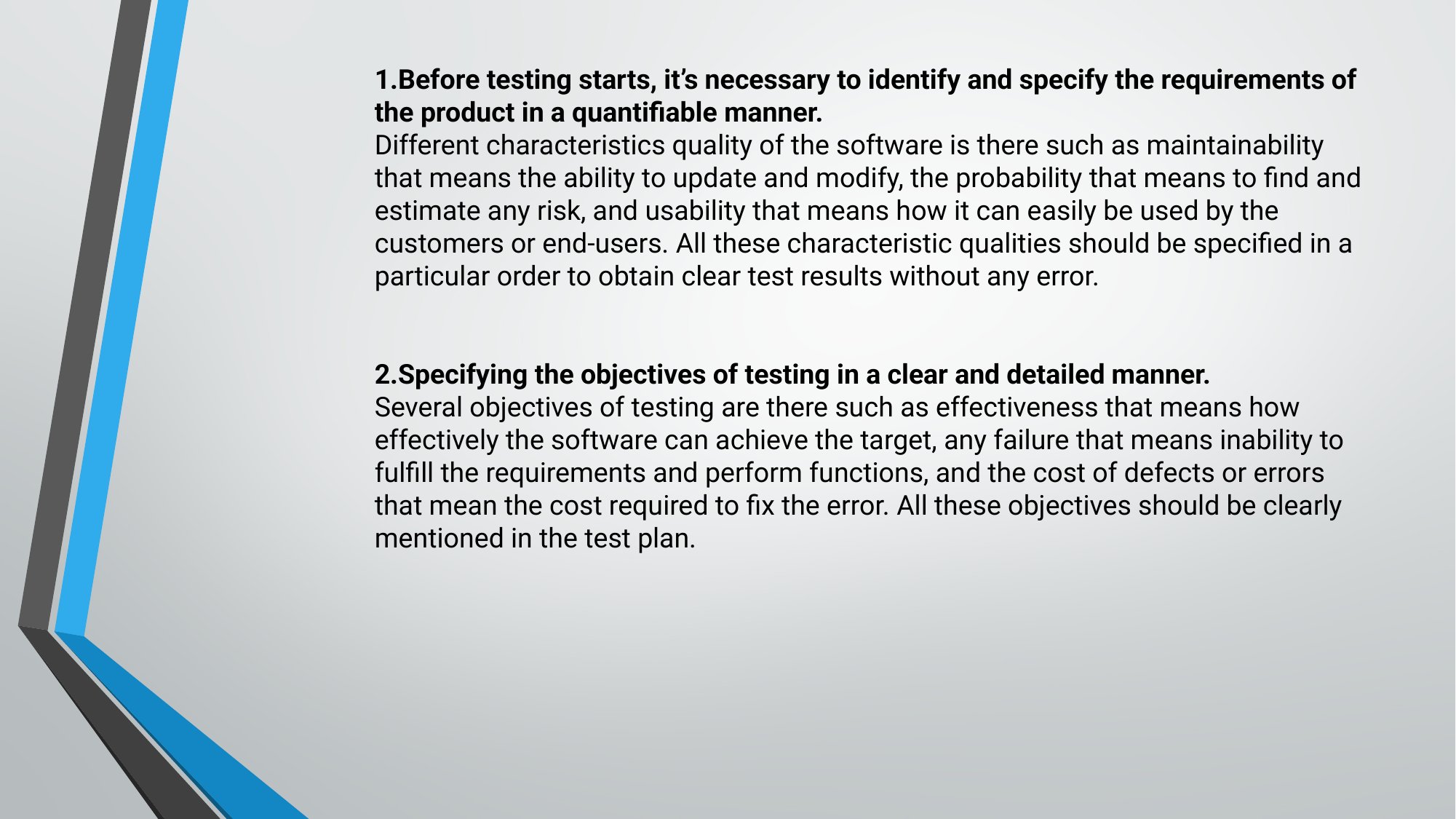

Before testing starts, it’s necessary to identify and specify the requirements of the product in a quantifiable manner.
Different characteristics quality of the software is there such as maintainability that means the ability to update and modify, the probability that means to find and estimate any risk, and usability that means how it can easily be used by the customers or end-users. All these characteristic qualities should be specified in a particular order to obtain clear test results without any error.

Specifying the objectives of testing in a clear and detailed manner.
Several objectives of testing are there such as effectiveness that means how effectively the software can achieve the target, any failure that means inability to fulfill the requirements and perform functions, and the cost of defects or errors that mean the cost required to fix the error. All these objectives should be clearly mentioned in the test plan.